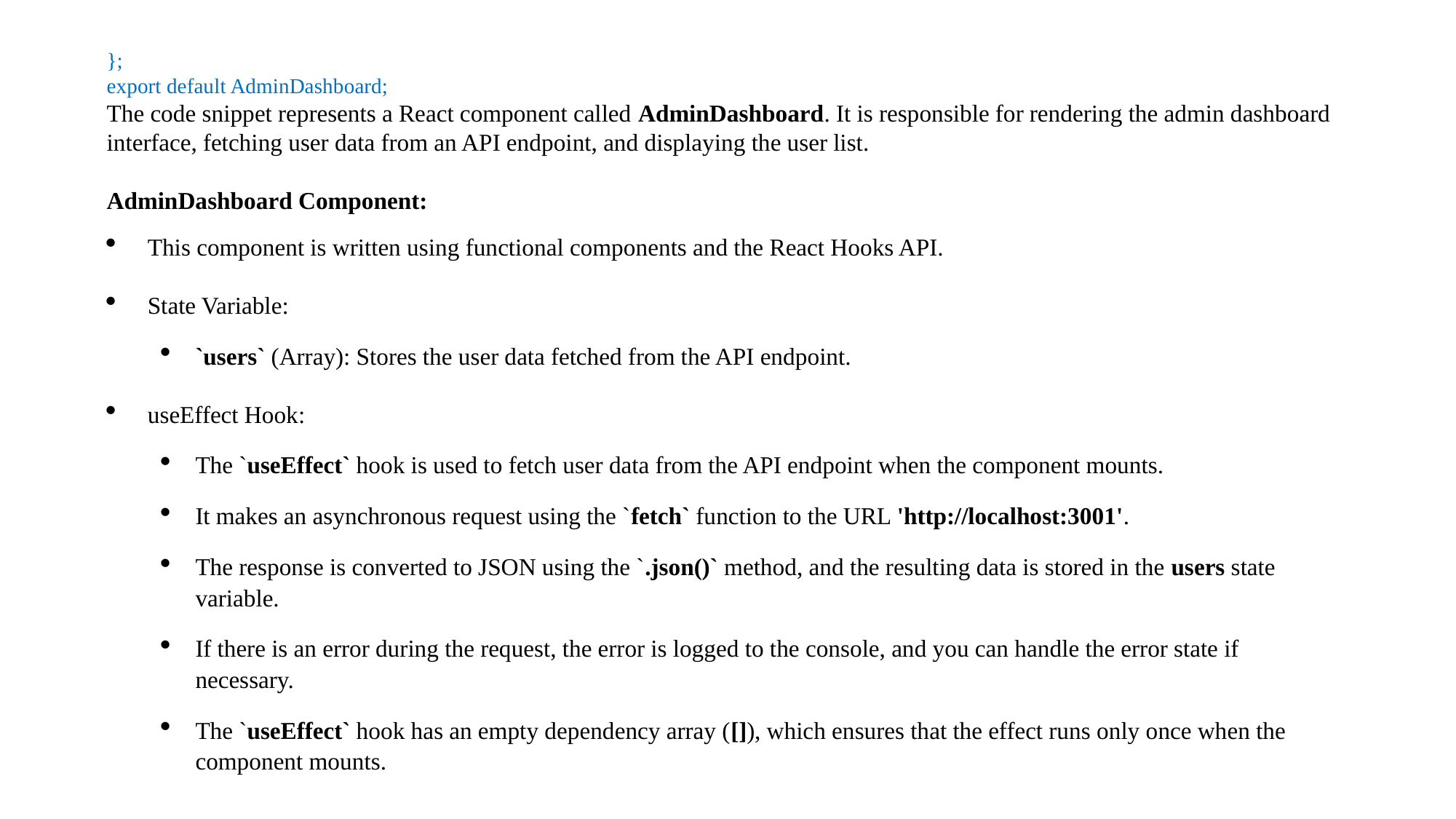

};
export default AdminDashboard;
The code snippet represents a React component called AdminDashboard. It is responsible for rendering the admin dashboard interface, fetching user data from an API endpoint, and displaying the user list.

AdminDashboard Component:
This component is written using functional components and the React Hooks API.
State Variable:
`users` (Array): Stores the user data fetched from the API endpoint.
useEffect Hook:
The `useEffect` hook is used to fetch user data from the API endpoint when the component mounts.
It makes an asynchronous request using the `fetch` function to the URL 'http://localhost:3001'.
The response is converted to JSON using the `.json()` method, and the resulting data is stored in the users state variable.
If there is an error during the request, the error is logged to the console, and you can handle the error state if necessary.
The `useEffect` hook has an empty dependency array ([]), which ensures that the effect runs only once when the component mounts.